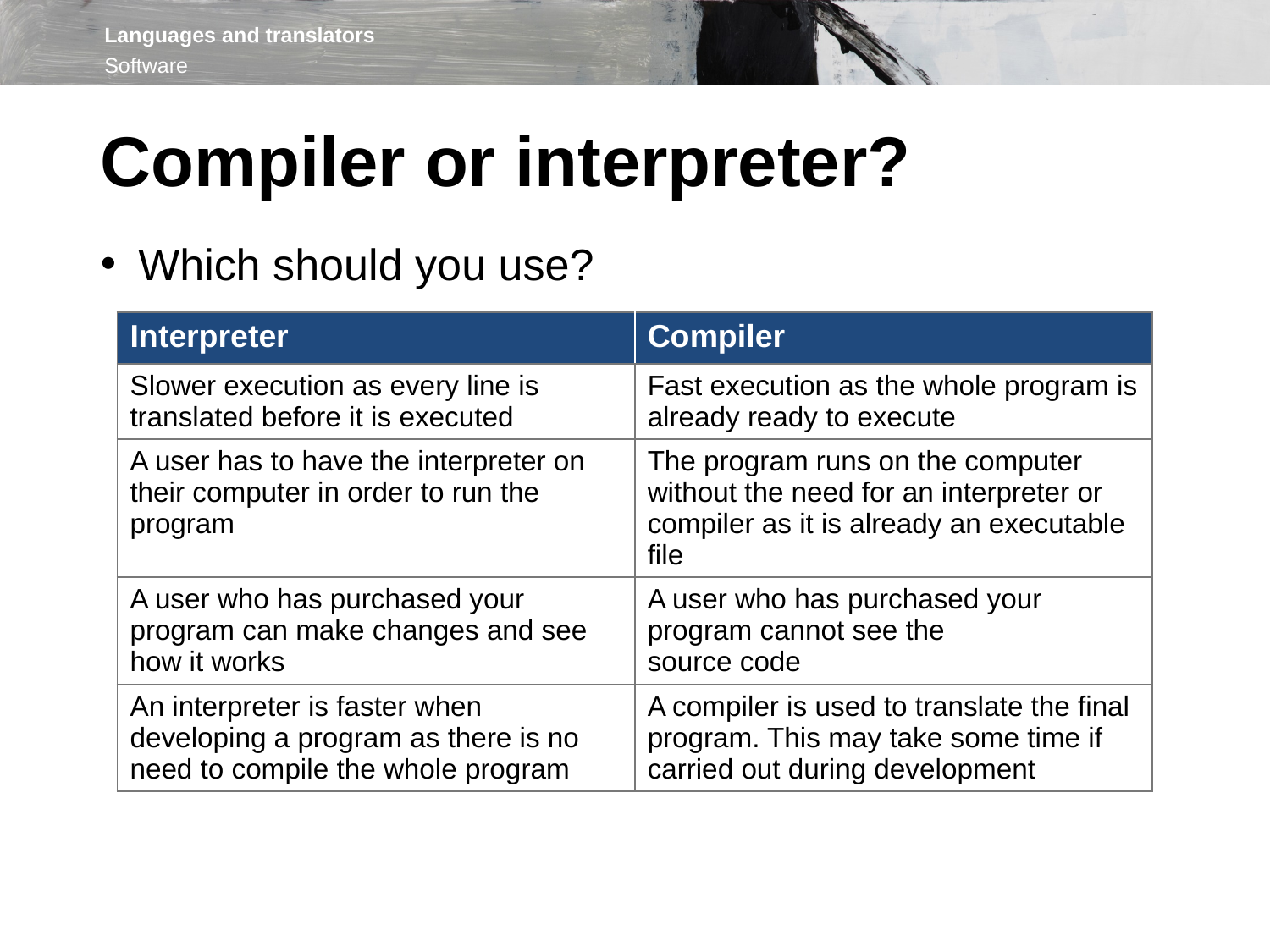

Compiler or interpreter?
Which should you use?

| Interpreter | Compiler |
| --- | --- |
| Slower execution as every line is translated before it is executed | Fast execution as the whole program is already ready to execute |
| A user has to have the interpreter on their computer in order to run the program | The program runs on the computer without the need for an interpreter or compiler as it is already an executable file |
| A user who has purchased your program can make changes and see how it works | A user who has purchased your program cannot see the source code |
| An interpreter is faster when developing a program as there is no need to compile the whole program | A compiler is used to translate the final program. This may take some time if carried out during development |